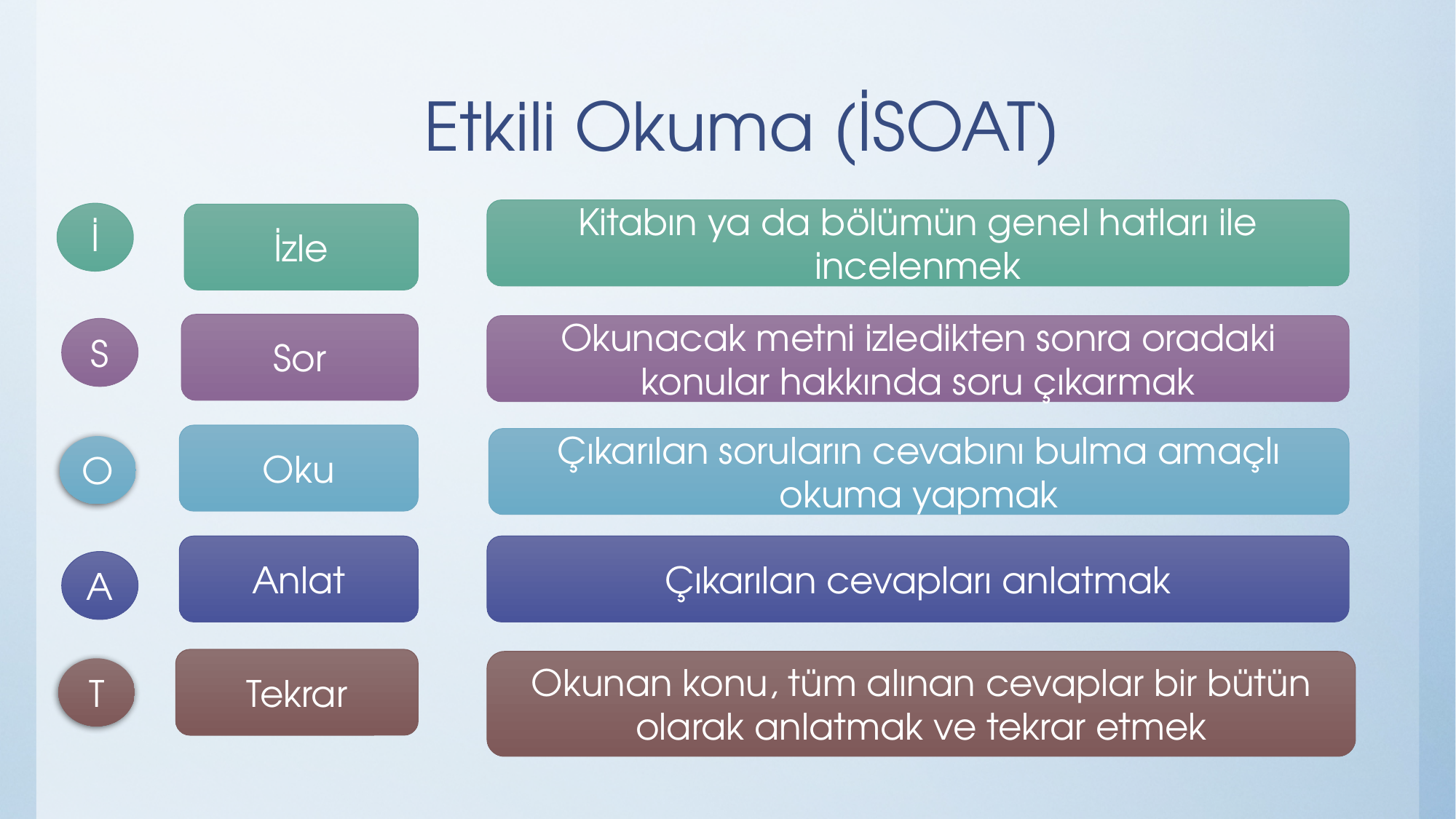

# Etkili Okuma (İSOAT)
Kitabın ya da bölümün genel hatları ile incelenmek
İ
İzle
Sor
Okunacak metni izledikten sonra oradaki konular hakkında soru çıkarmak
S
Oku
Çıkarılan soruların cevabını bulma amaçlı okuma yapmak
O
Anlat
Çıkarılan cevapları anlatmak
A
Tekrar
Okunan konu, tüm alınan cevaplar bir bütün olarak anlatmak ve tekrar etmek
T